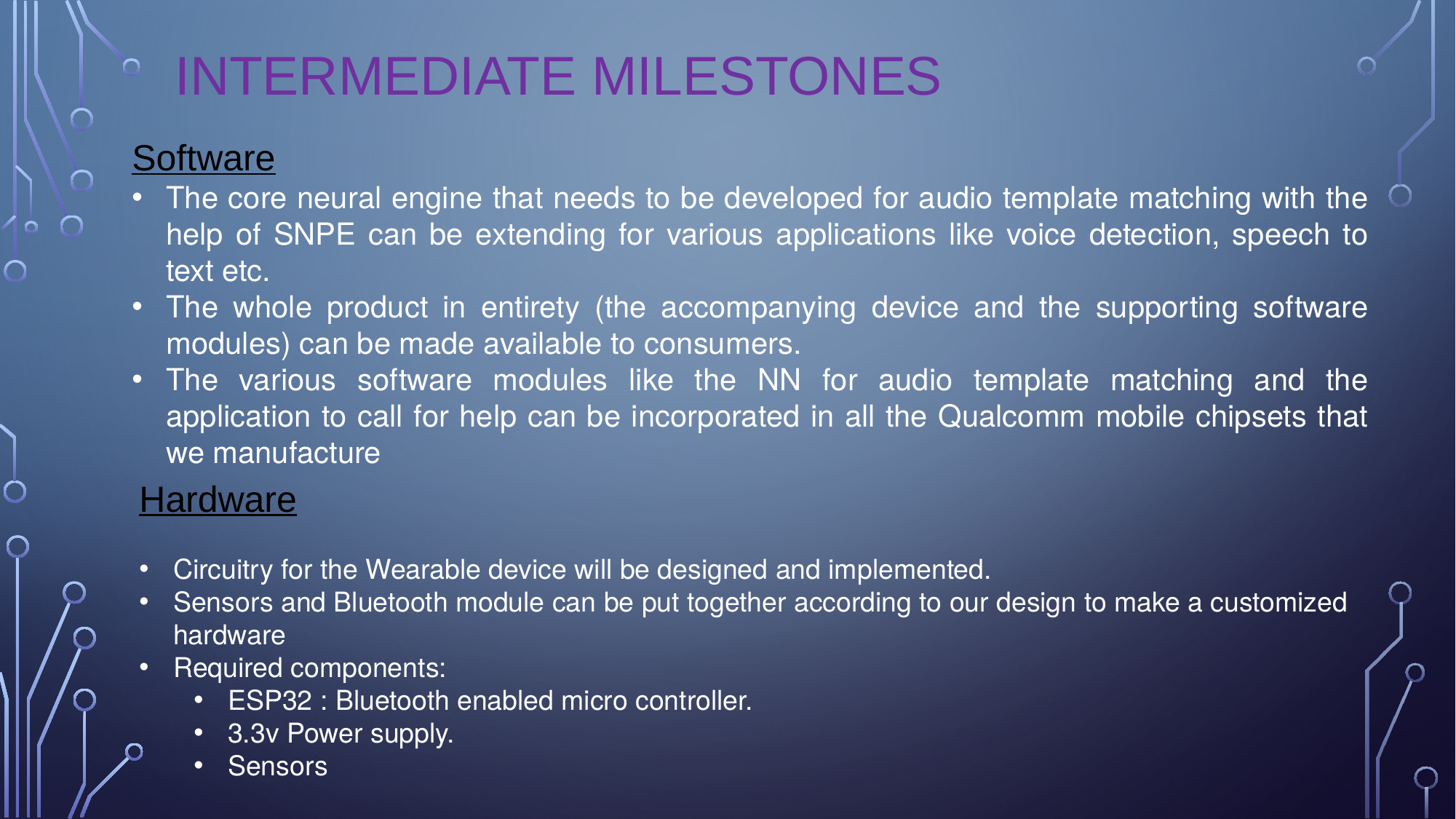

# Intermediate milestones
Software
The core neural engine that needs to be developed for audio template matching with the help of SNPE can be extending for various applications like voice detection, speech to text etc.
The whole product in entirety (the accompanying device and the supporting software modules) can be made available to consumers.
The various software modules like the NN for audio template matching and the application to call for help can be incorporated in all the Qualcomm mobile chipsets that we manufacture
Hardware

Circuitry for the Wearable device will be designed and implemented.
Sensors and Bluetooth module can be put together according to our design to make a customized hardware
Required components:
ESP32 : Bluetooth enabled micro controller.
3.3v Power supply.
Sensors